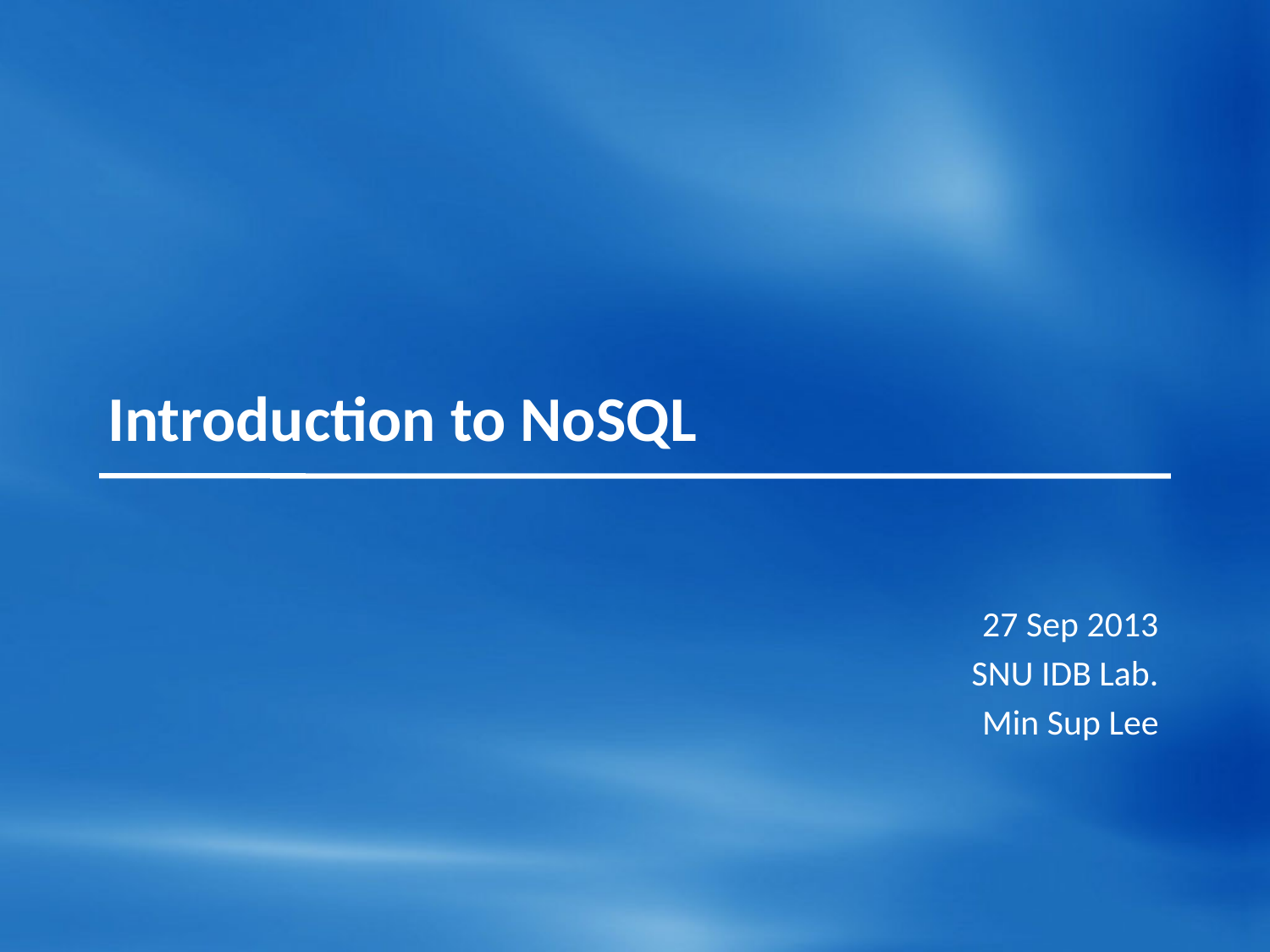

# Introduction to NoSQL

27 Sep 2013
SNU IDB Lab.
Min Sup Lee